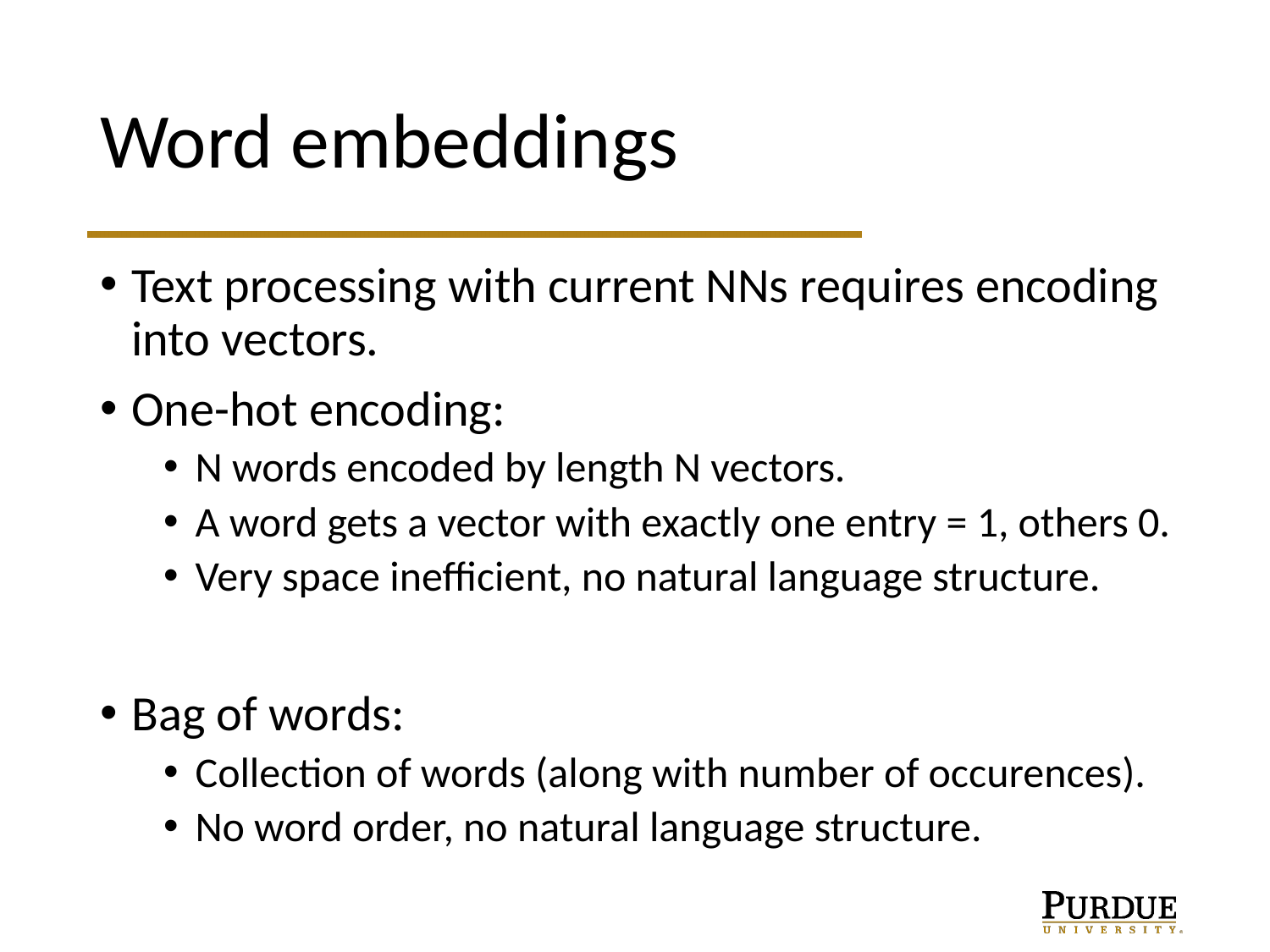

# Word embeddings
Text processing with current NNs requires encoding into vectors.
One-hot encoding:
N words encoded by length N vectors.
A word gets a vector with exactly one entry = 1, others 0.
Very space inefficient, no natural language structure.

Bag of words:
Collection of words (along with number of occurences).
No word order, no natural language structure.